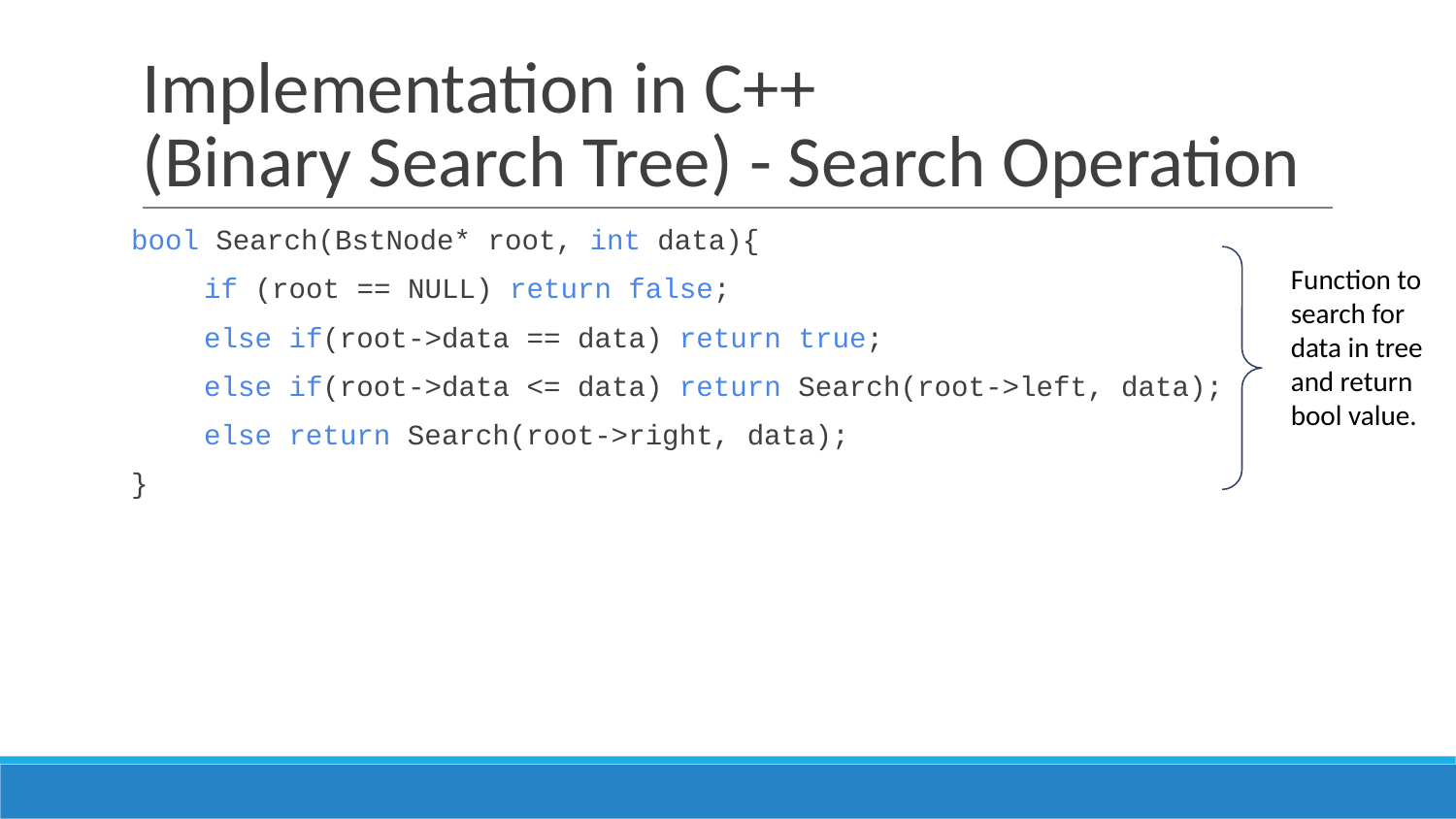

# Implementation in C++
(Binary Search Tree) - Search Operation
bool Search(BstNode* root, int data){
if (root == NULL) return false;
else if(root->data == data) return true;
else if(root->data <= data) return Search(root->left, data);
else return Search(root->right, data);
}

Function to search for data in tree and return bool value.